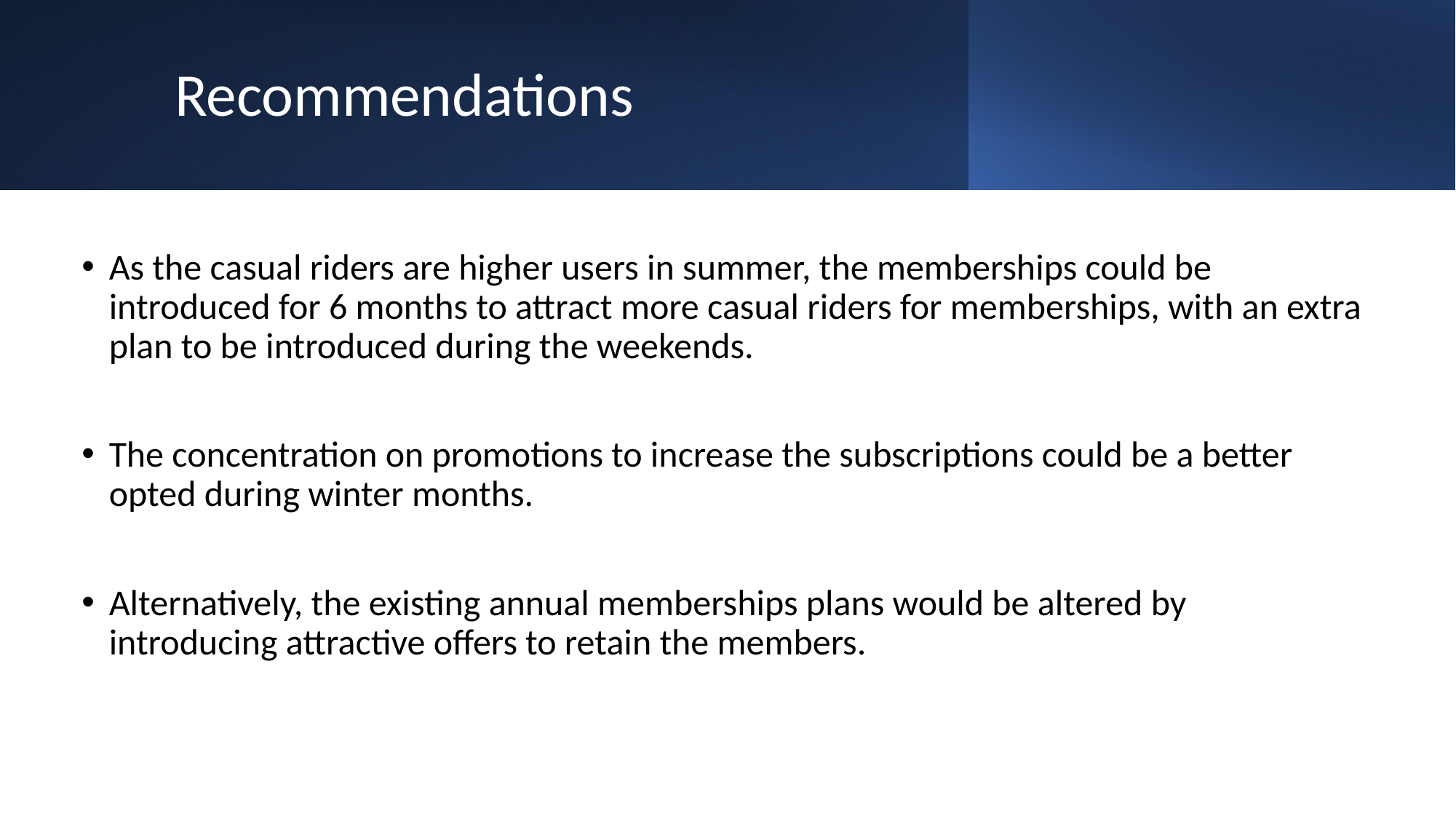

# Recommendations
As the casual riders are higher users in summer, the memberships could be introduced for 6 months to attract more casual riders for memberships, with an extra plan to be introduced during the weekends.

The concentration on promotions to increase the subscriptions could be a better opted during winter months.

Alternatively, the existing annual memberships plans would be altered by introducing attractive offers to retain the members.